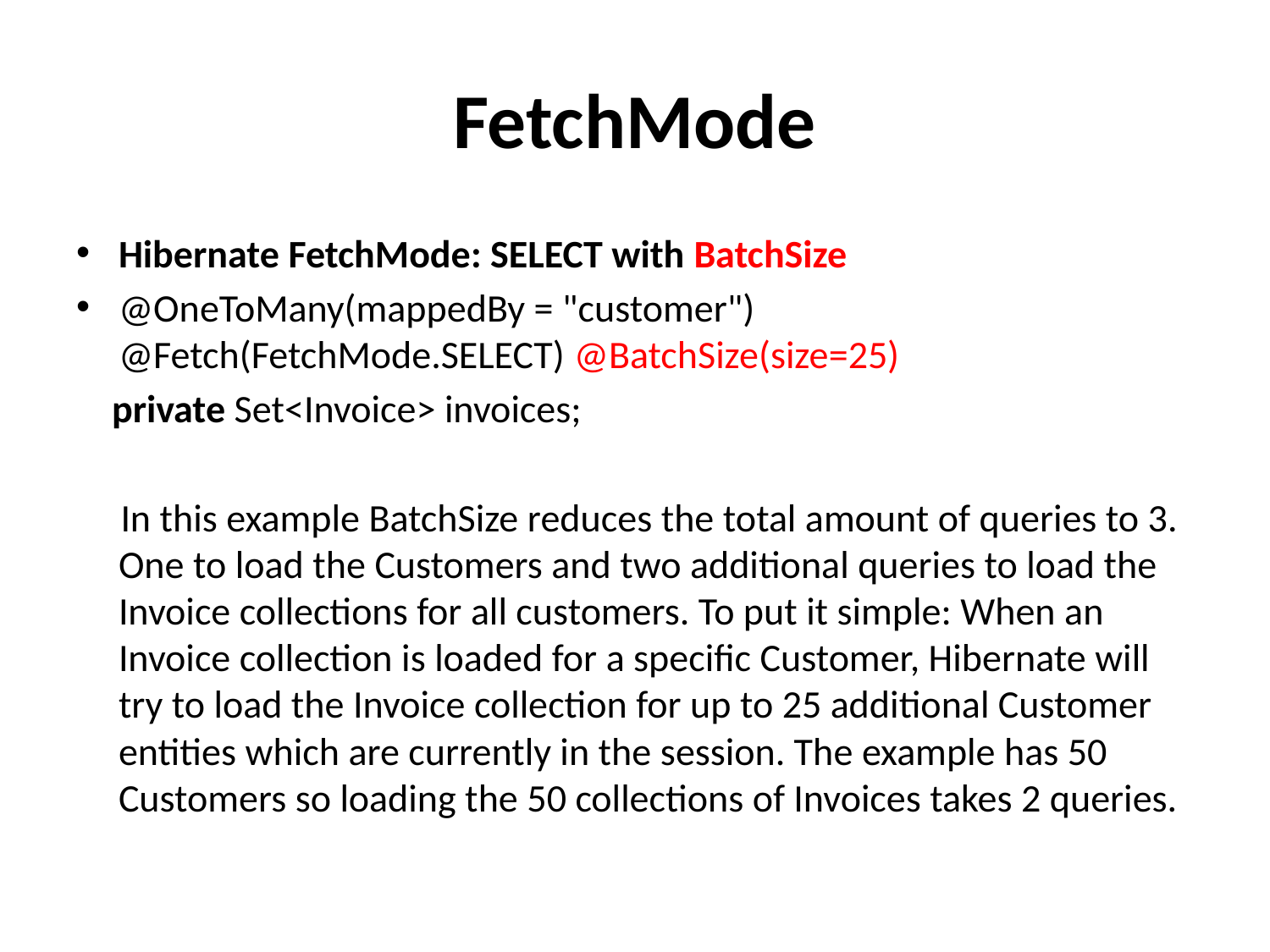

# FetchMode
Hibernate FetchMode: SELECT with BatchSize
@OneToMany(mappedBy = "customer") @Fetch(FetchMode.SELECT) @BatchSize(size=25)
    private Set<Invoice> invoices;

     In this example BatchSize reduces the total amount of queries to 3. One to load the Customers and two additional queries to load the Invoice collections for all customers. To put it simple: When an Invoice collection is loaded for a specific Customer, Hibernate will try to load the Invoice collection for up to 25 additional Customer entities which are currently in the session. The example has 50 Customers so loading the 50 collections of Invoices takes 2 queries.